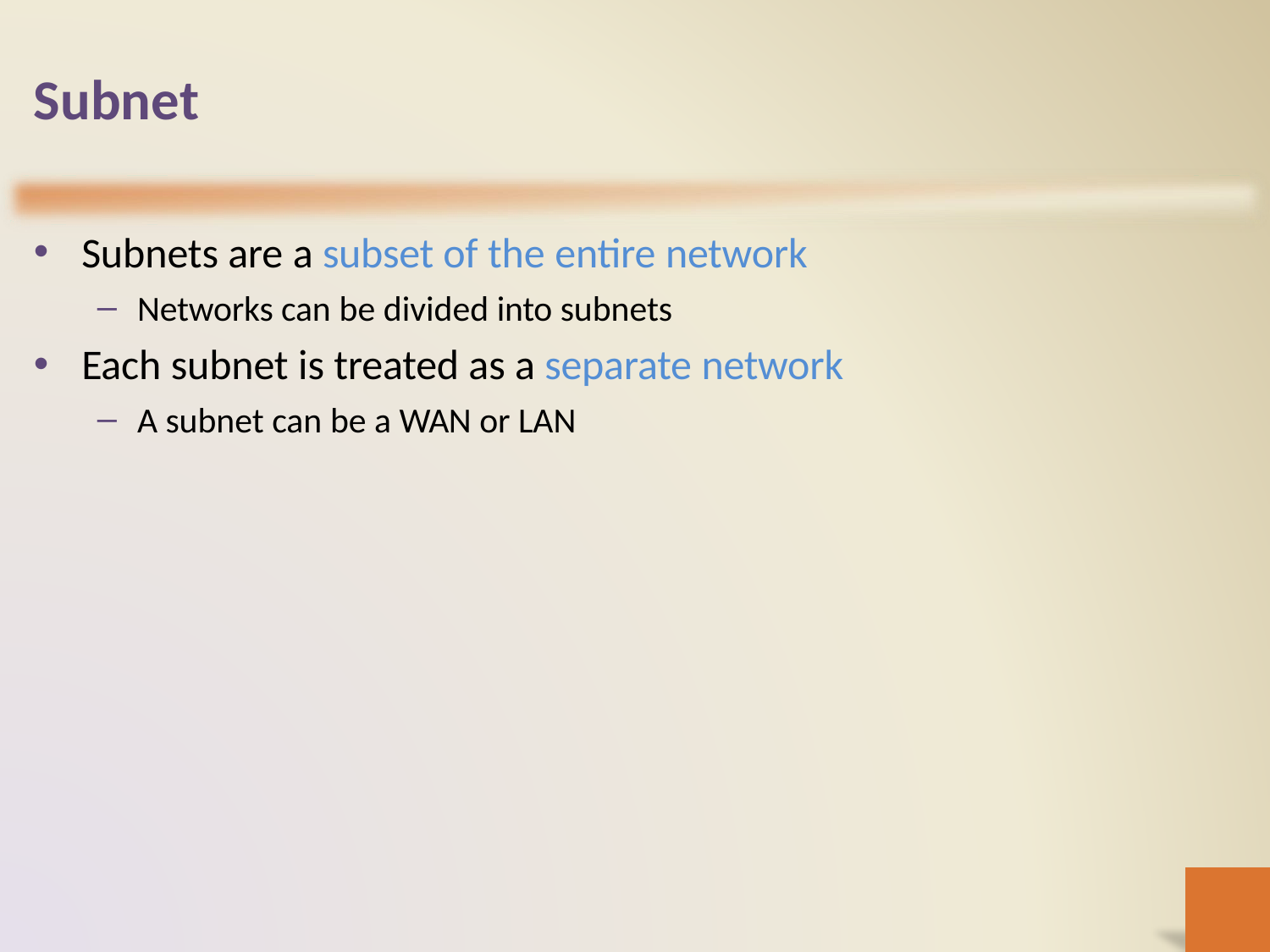

# Subnet
Subnets are a subset of the entire network
Networks can be divided into subnets
Each subnet is treated as a separate network
A subnet can be a WAN or LAN